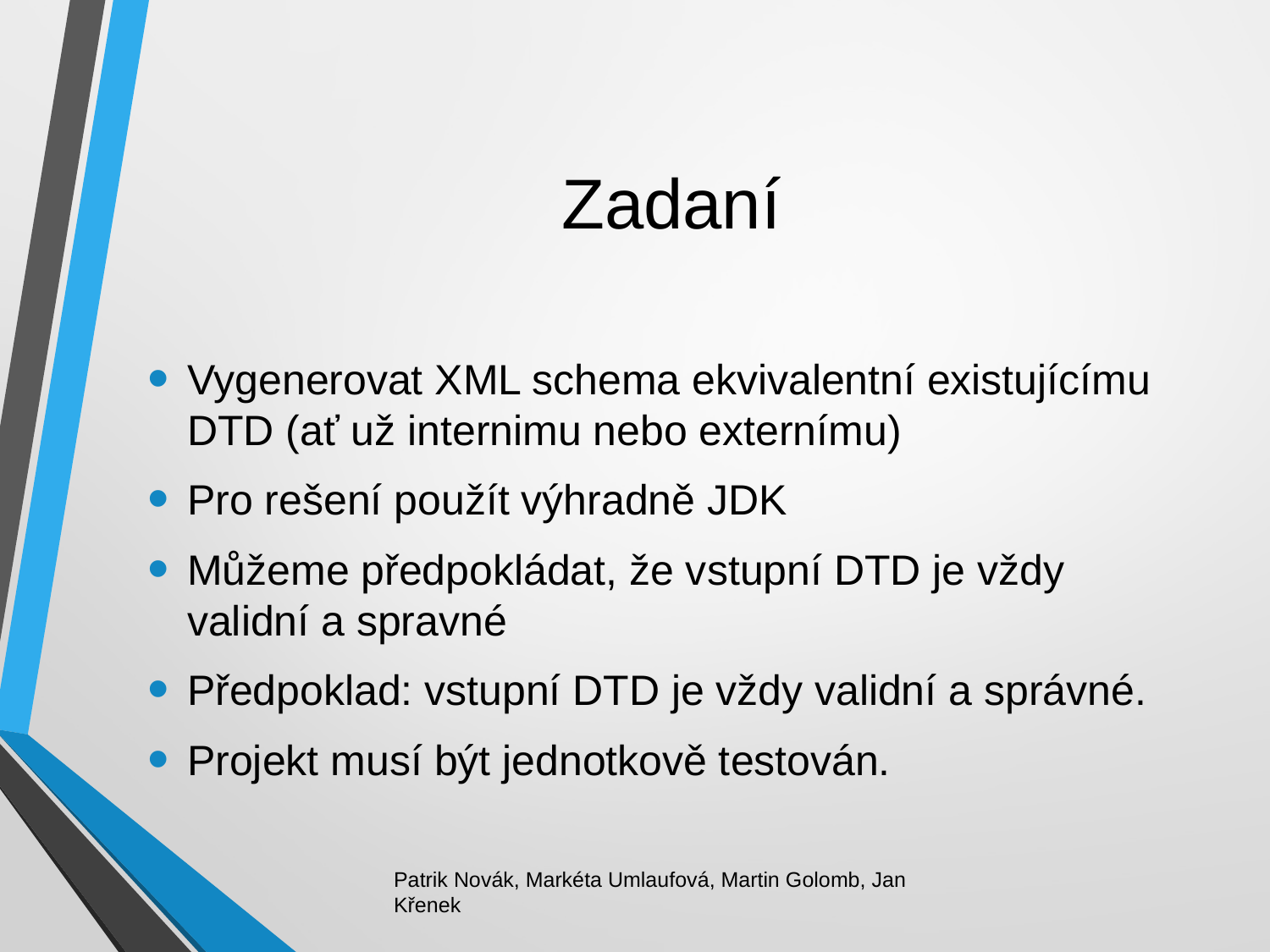

# Zadaní
Vygenerovat XML schema ekvivalentní existujícímu DTD (ať už internimu nebo externímu)
Pro rešení použít výhradně JDK
Můžeme předpokládat, že vstupní DTD je vždy validní a spravné
Předpoklad: vstupní DTD je vždy validní a správné.
Projekt musí být jednotkově testován.

Patrik Novák, Markéta Umlaufová, Martin Golomb, Jan Křenek